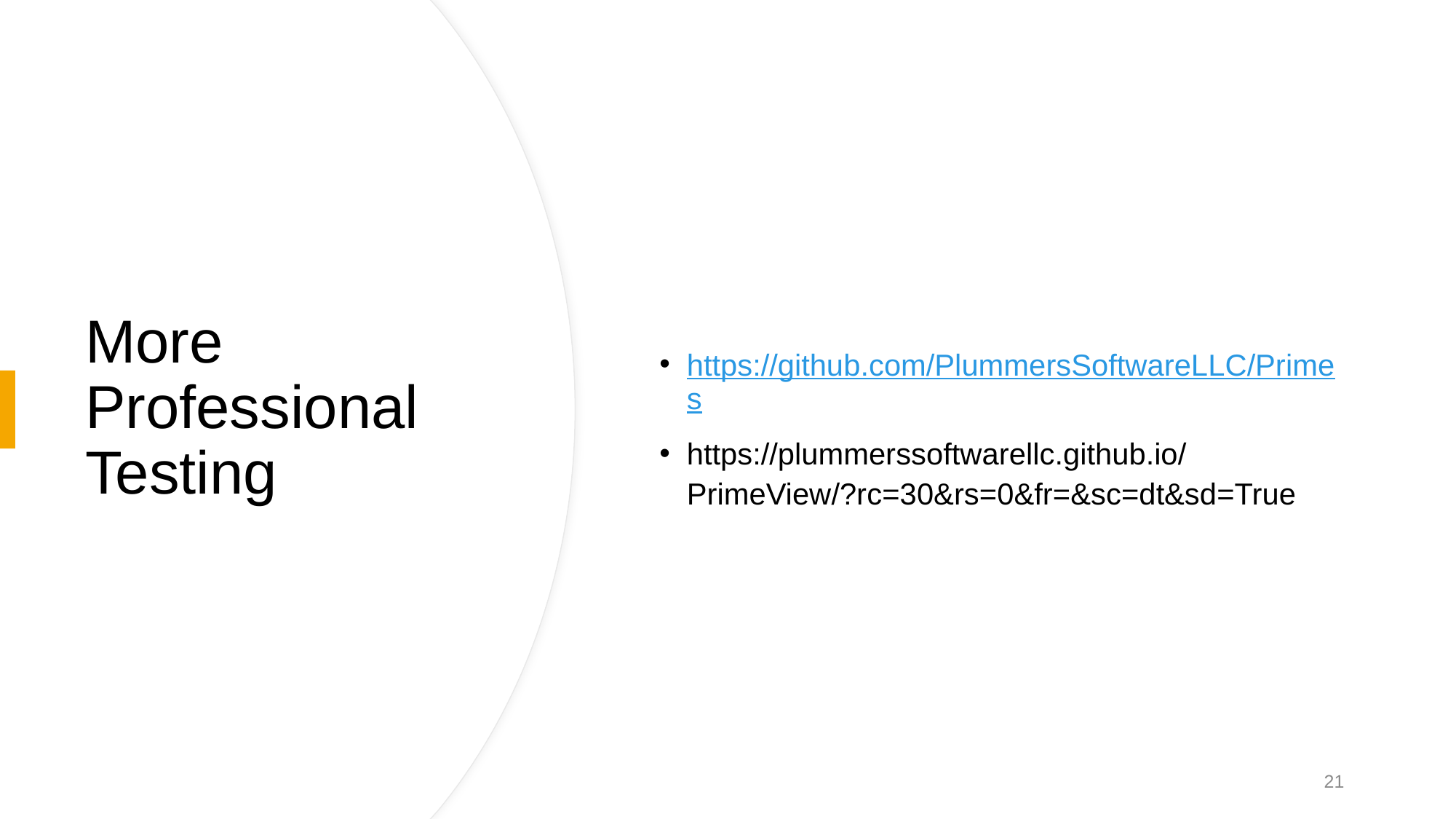

https://github.com/PlummersSoftwareLLC/Primes
https://plummerssoftwarellc.github.io/PrimeView/?rc=30&rs=0&fr=&sc=dt&sd=True
# More Professional Testing

21